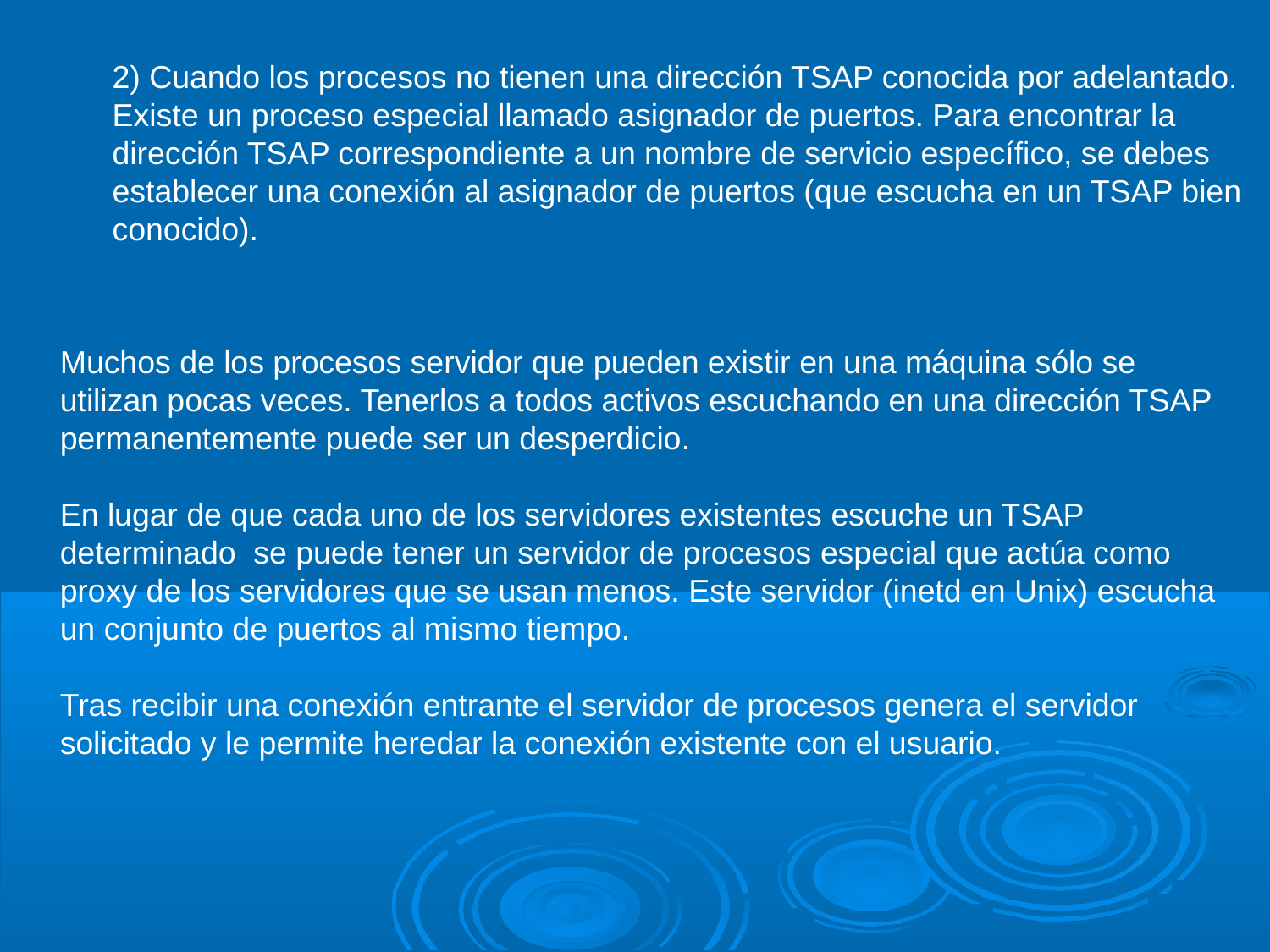

2) Cuando los procesos no tienen una dirección TSAP conocida por adelantado. Existe un proceso especial llamado asignador de puertos. Para encontrar la dirección TSAP correspondiente a un nombre de servicio específico, se debes establecer una conexión al asignador de puertos (que escucha en un TSAP bien conocido).
Muchos de los procesos servidor que pueden existir en una máquina sólo se utilizan pocas veces. Tenerlos a todos activos escuchando en una dirección TSAP
permanentemente puede ser un desperdicio.

En lugar de que cada uno de los servidores existentes escuche un TSAP  determinado  se puede tener un servidor de procesos especial que actúa como proxy de los servidores que se usan menos. Este servidor (inetd en Unix) escucha un conjunto de puertos al mismo tiempo.

Tras recibir una conexión entrante el servidor de procesos genera el servidor solicitado y le permite heredar la conexión existente con el usuario.